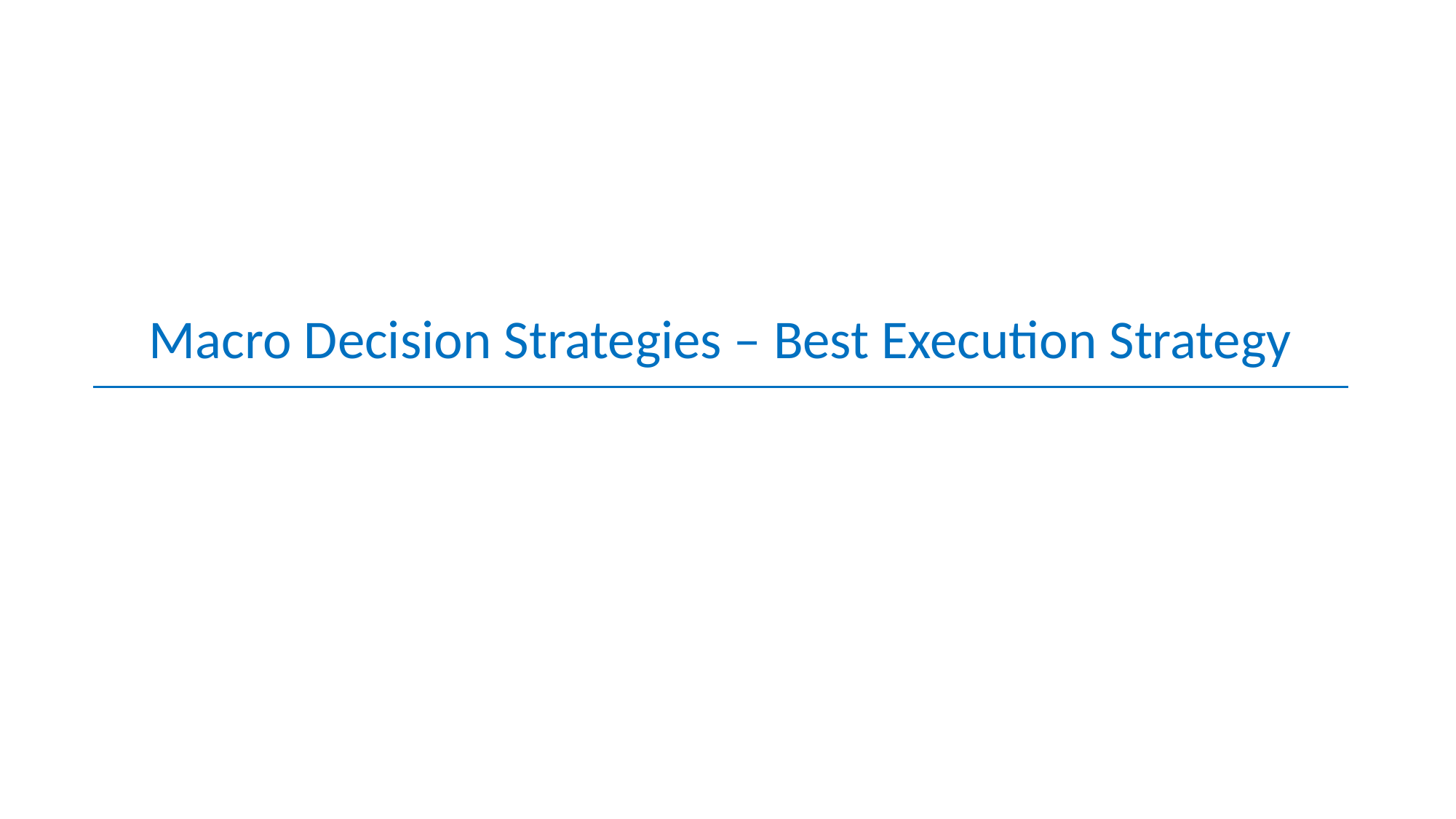

Macro Decision Strategies – Best Execution Strategy